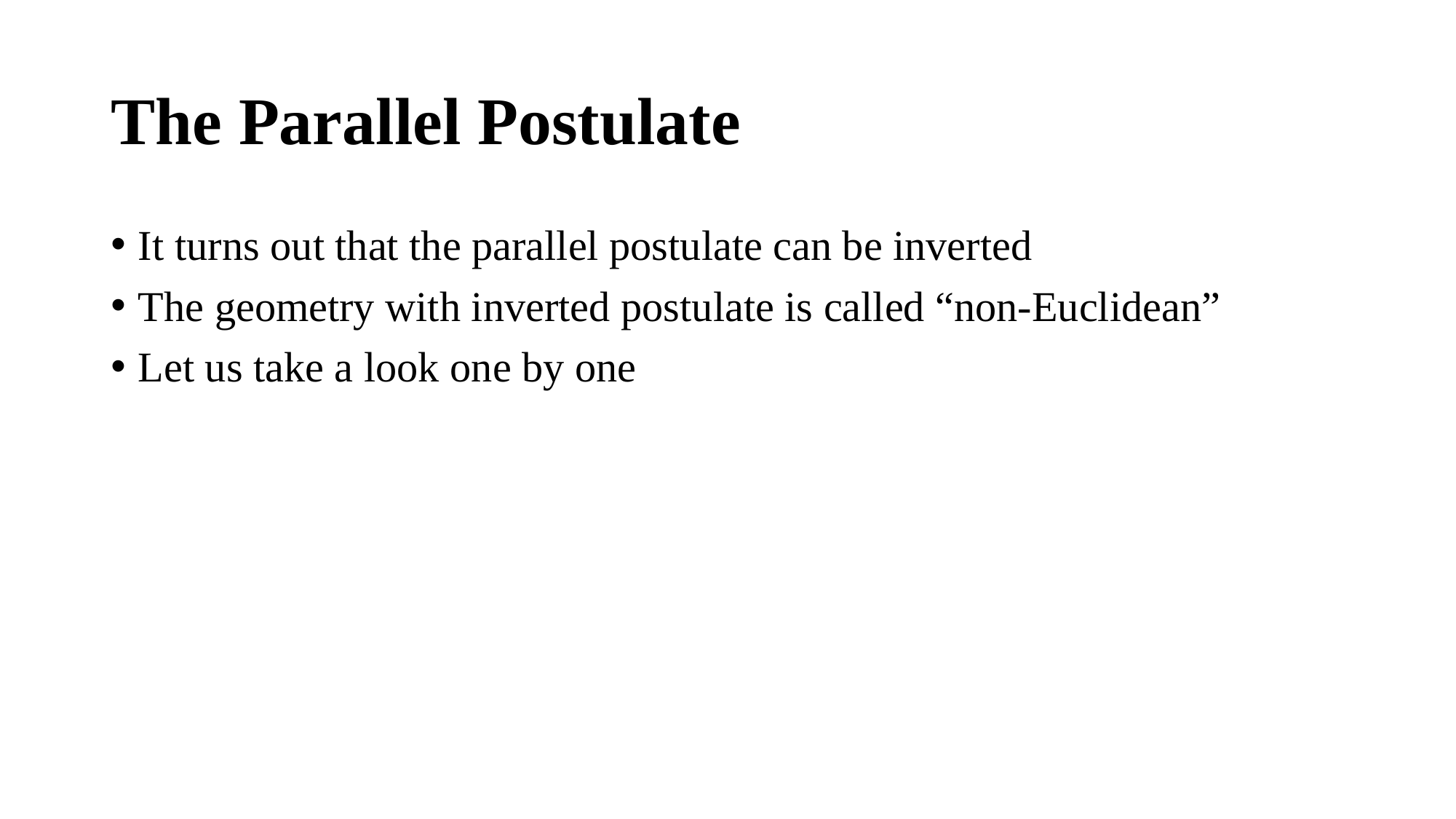

# The Parallel Postulate
It turns out that the parallel postulate can be inverted
The geometry with inverted postulate is called “non-Euclidean”
Let us take a look one by one